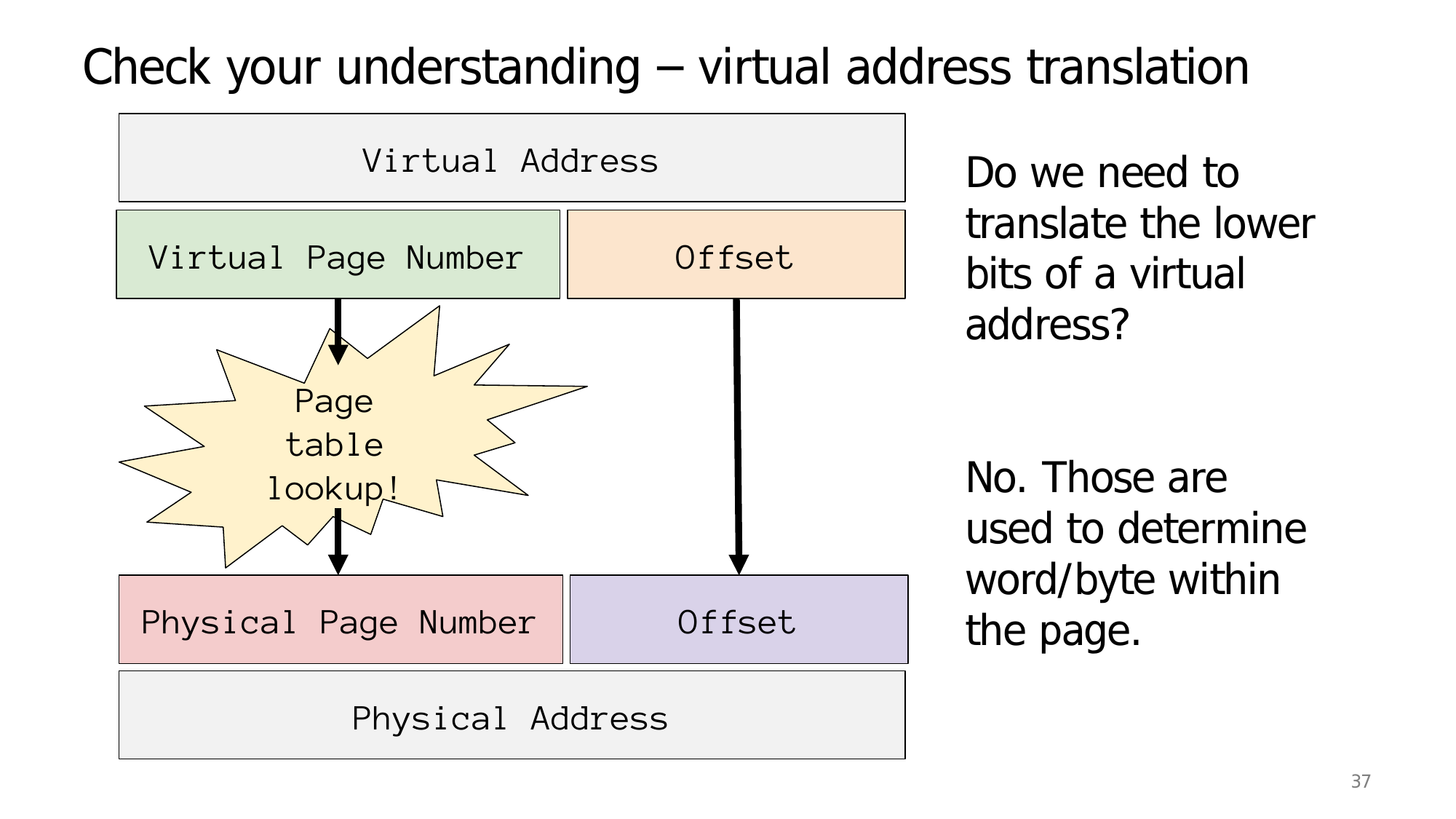

# Check your understanding – virtual address translation
Virtual Address
Do we need to translate the lower bits of a virtual address?

No. Those are used to determine word/byte within the page.
Virtual Page Number
Offset
Page table lookup!
Physical Page Number
Offset
Physical Address
37